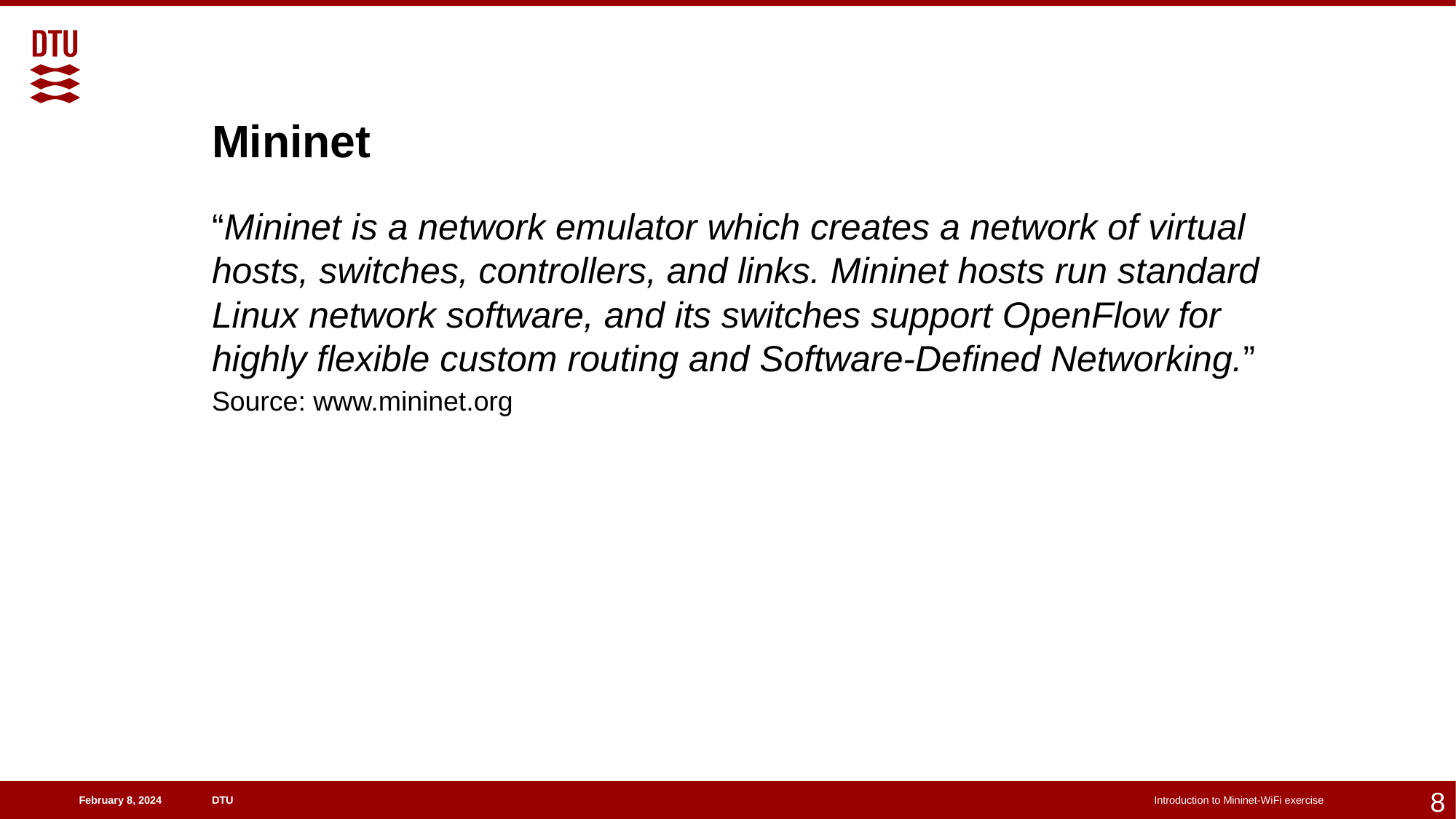

# Mininet
“Mininet is a network emulator which creates a network of virtual hosts, switches, controllers, and links. Mininet hosts run standard Linux network software, and its switches support OpenFlow for highly flexible custom routing and Software-Defined Networking.”
Source: www.mininet.org